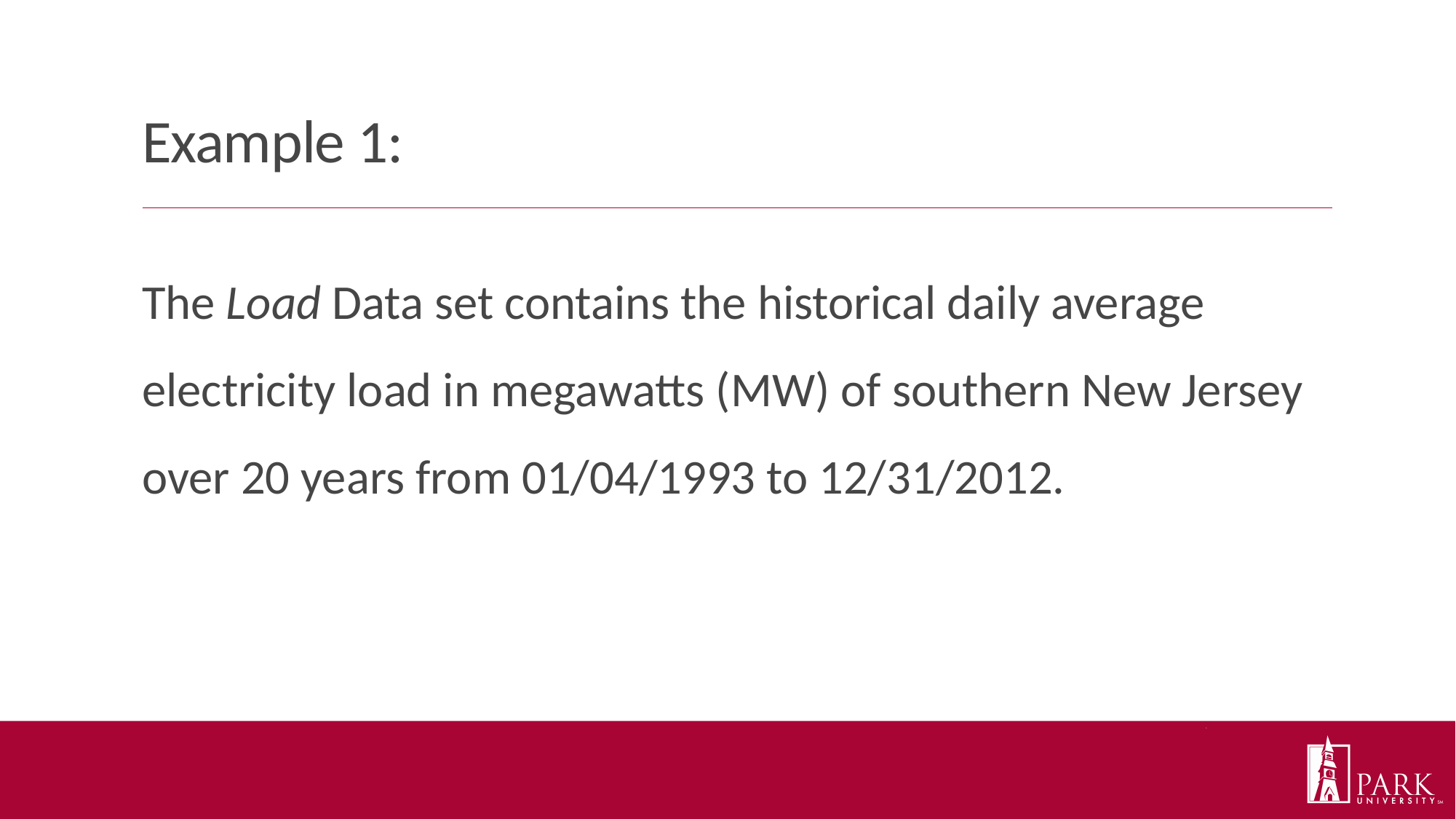

# Example 1:
The Load Data set contains the historical daily average electricity load in megawatts (MW) of southern New Jersey over 20 years from 01/04/1993 to 12/31/2012.